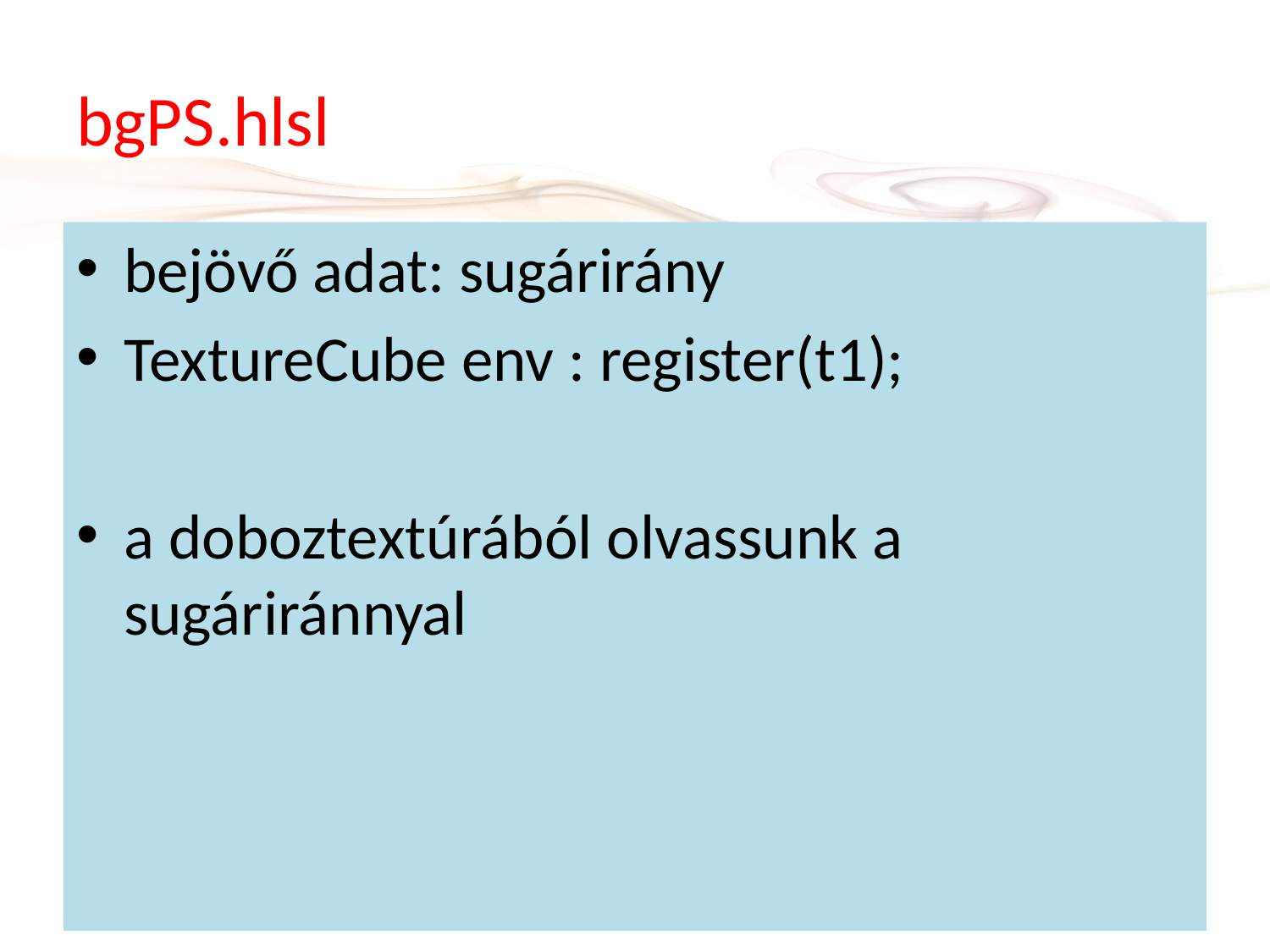

# bgPS.hlsl
bejövő adat: sugárirány
TextureCube env : register(t1);

a doboztextúrából olvassunk a sugáriránnyal